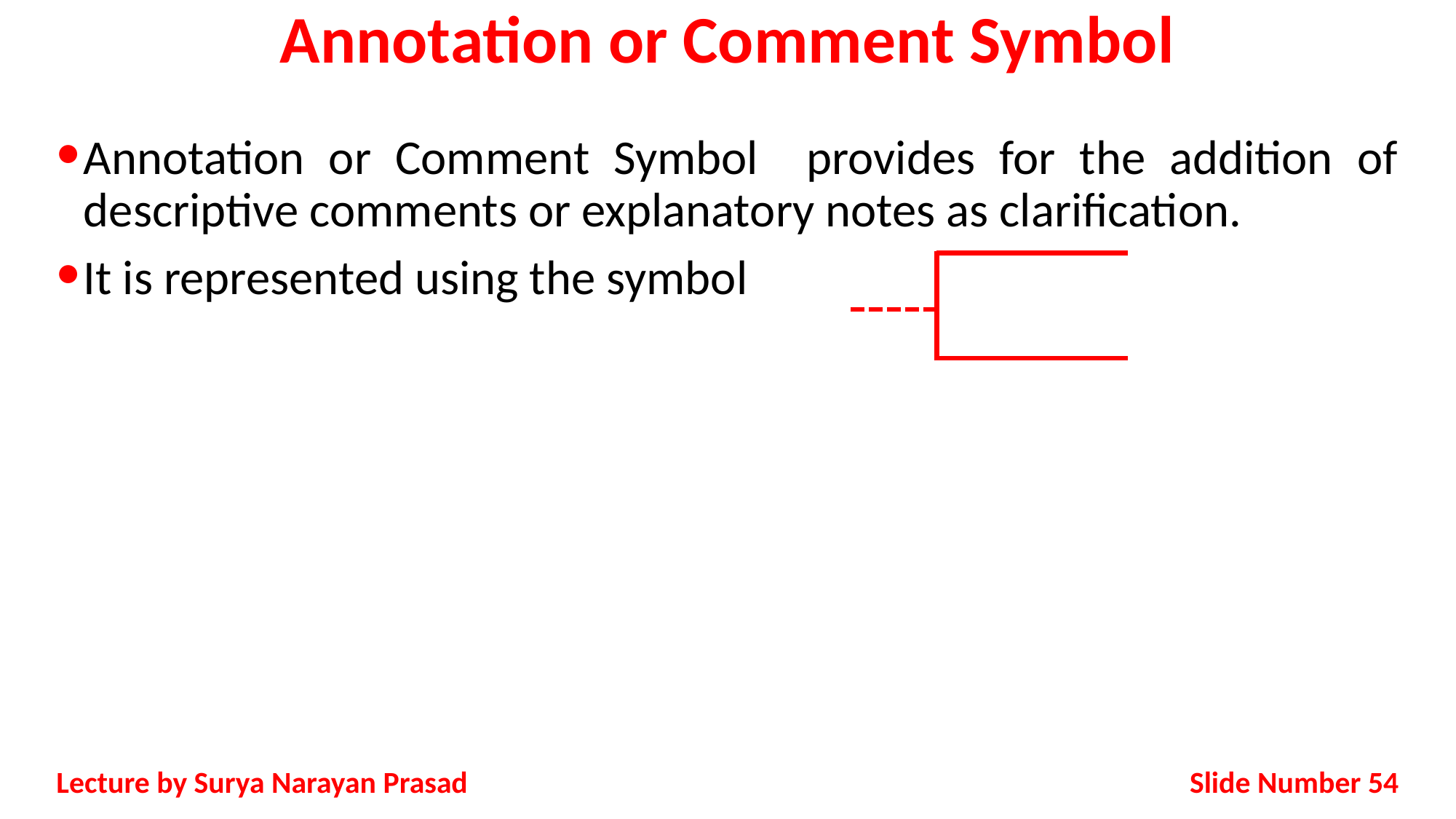

# Annotation or Comment Symbol
Annotation or Comment Symbol  provides for the addition of descriptive comments or explanatory notes as clarification.
It is represented using the symbol
Slide Number 54
Lecture by Surya Narayan Prasad